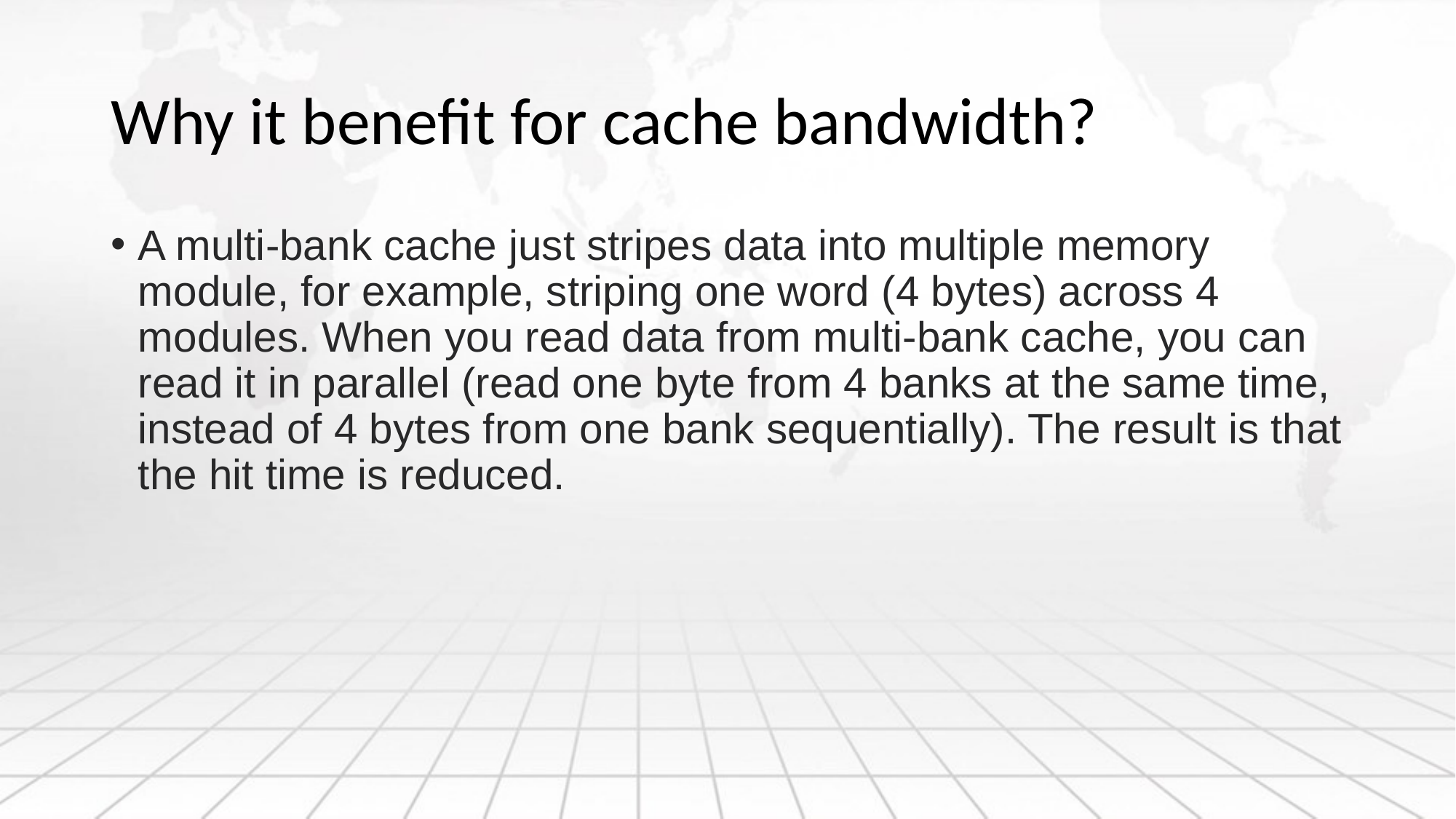

# Why it benefit for cache bandwidth?
A multi-bank cache just stripes data into multiple memory module, for example, striping one word (4 bytes) across 4 modules. When you read data from multi-bank cache, you can read it in parallel (read one byte from 4 banks at the same time, instead of 4 bytes from one bank sequentially). The result is that the hit time is reduced.